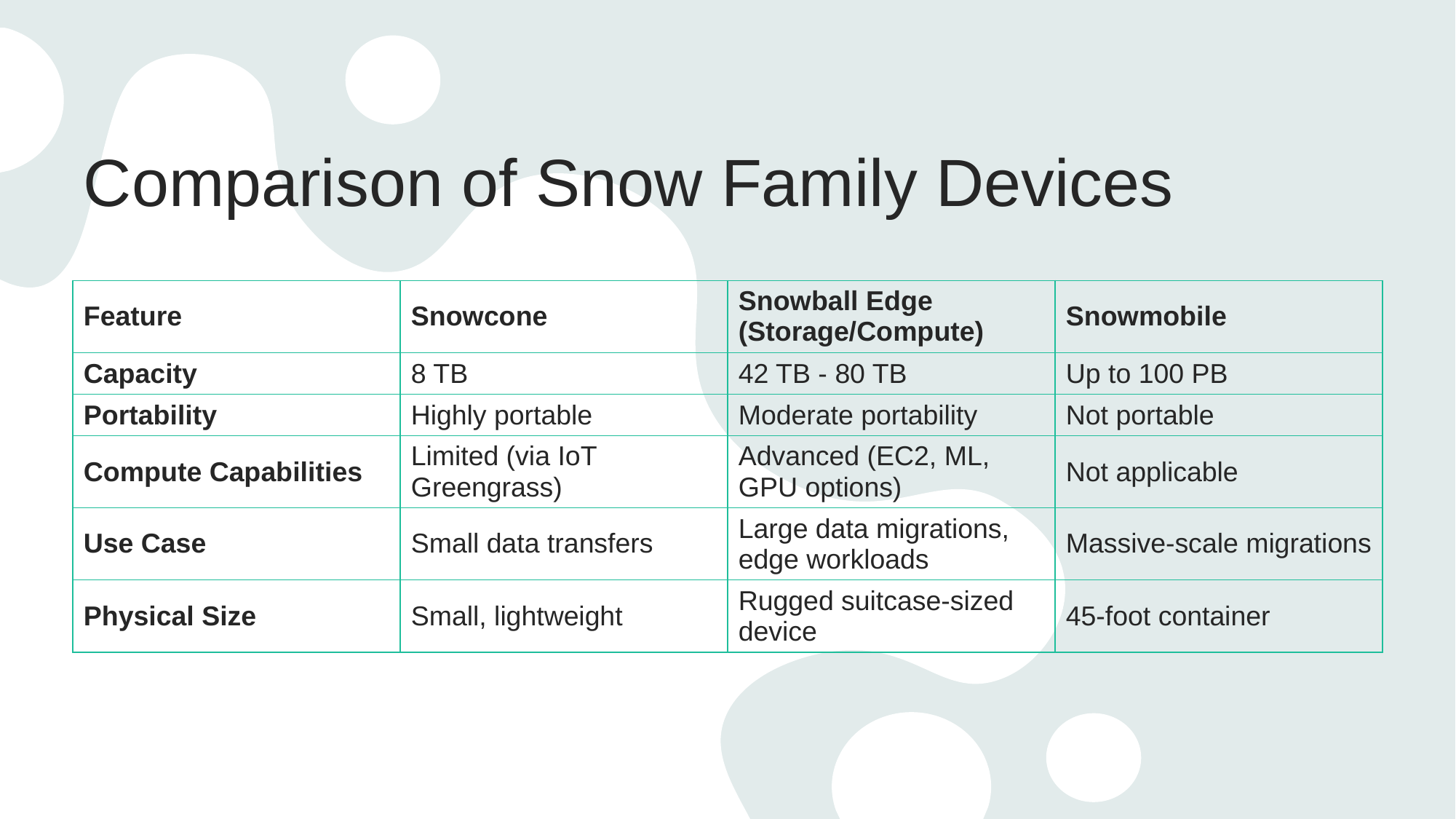

# Comparison of Snow Family Devices
| Feature | Snowcone | Snowball Edge (Storage/Compute) | Snowmobile |
| --- | --- | --- | --- |
| Capacity | 8 TB | 42 TB - 80 TB | Up to 100 PB |
| Portability | Highly portable | Moderate portability | Not portable |
| Compute Capabilities | Limited (via IoT Greengrass) | Advanced (EC2, ML, GPU options) | Not applicable |
| Use Case | Small data transfers | Large data migrations, edge workloads | Massive-scale migrations |
| Physical Size | Small, lightweight | Rugged suitcase-sized device | 45-foot container |